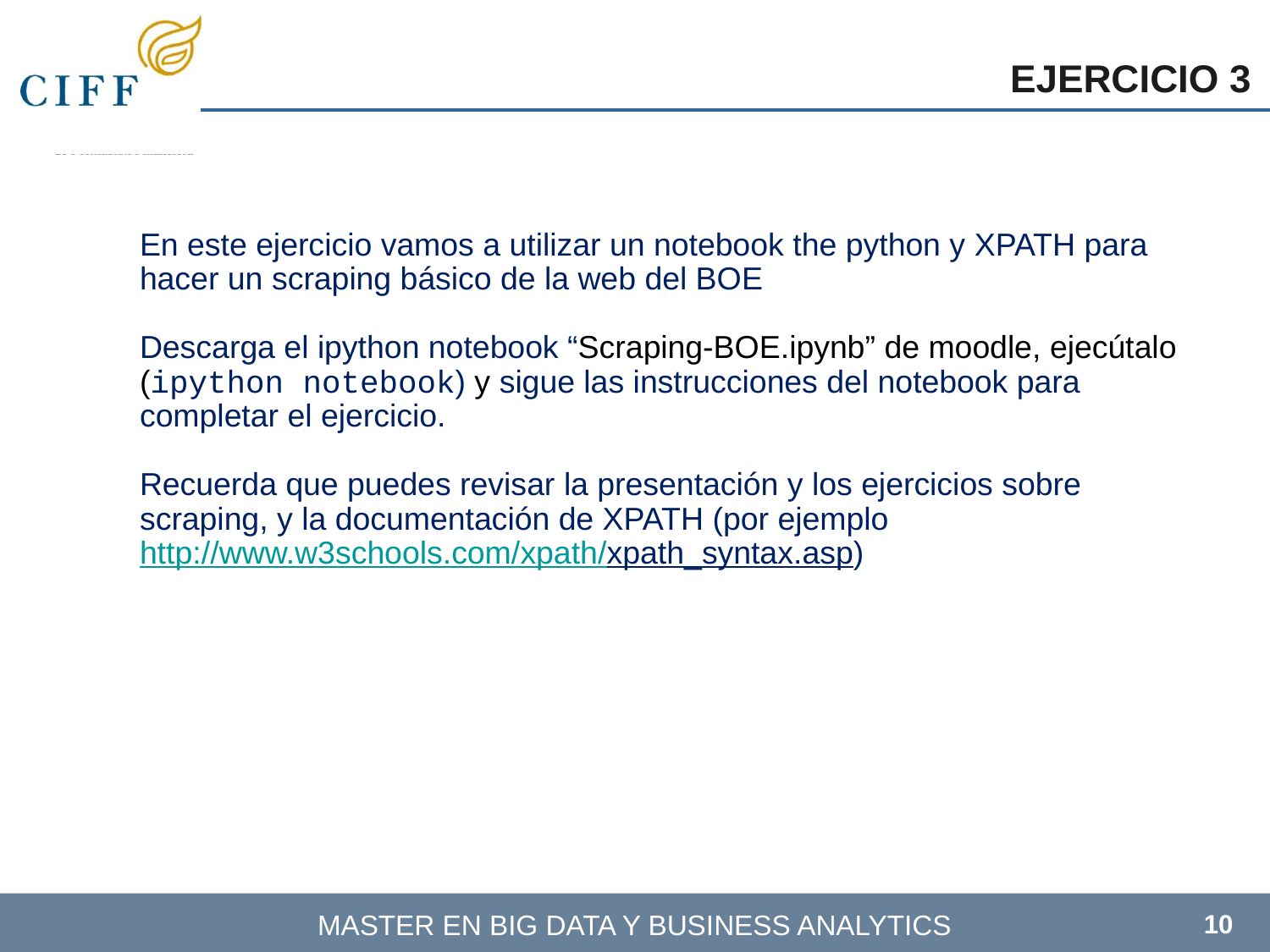

EJERCICIO 3
En este ejercicio vamos a utilizar un notebook the python y XPATH para hacer un scraping básico de la web del BOE

Descarga el ipython notebook “Scraping-BOE.ipynb” de moodle, ejecútalo (ipython notebook) y sigue las instrucciones del notebook para completar el ejercicio.

Recuerda que puedes revisar la presentación y los ejercicios sobre scraping, y la documentación de XPATH (por ejemplo http://www.w3schools.com/xpath/xpath_syntax.asp)

10